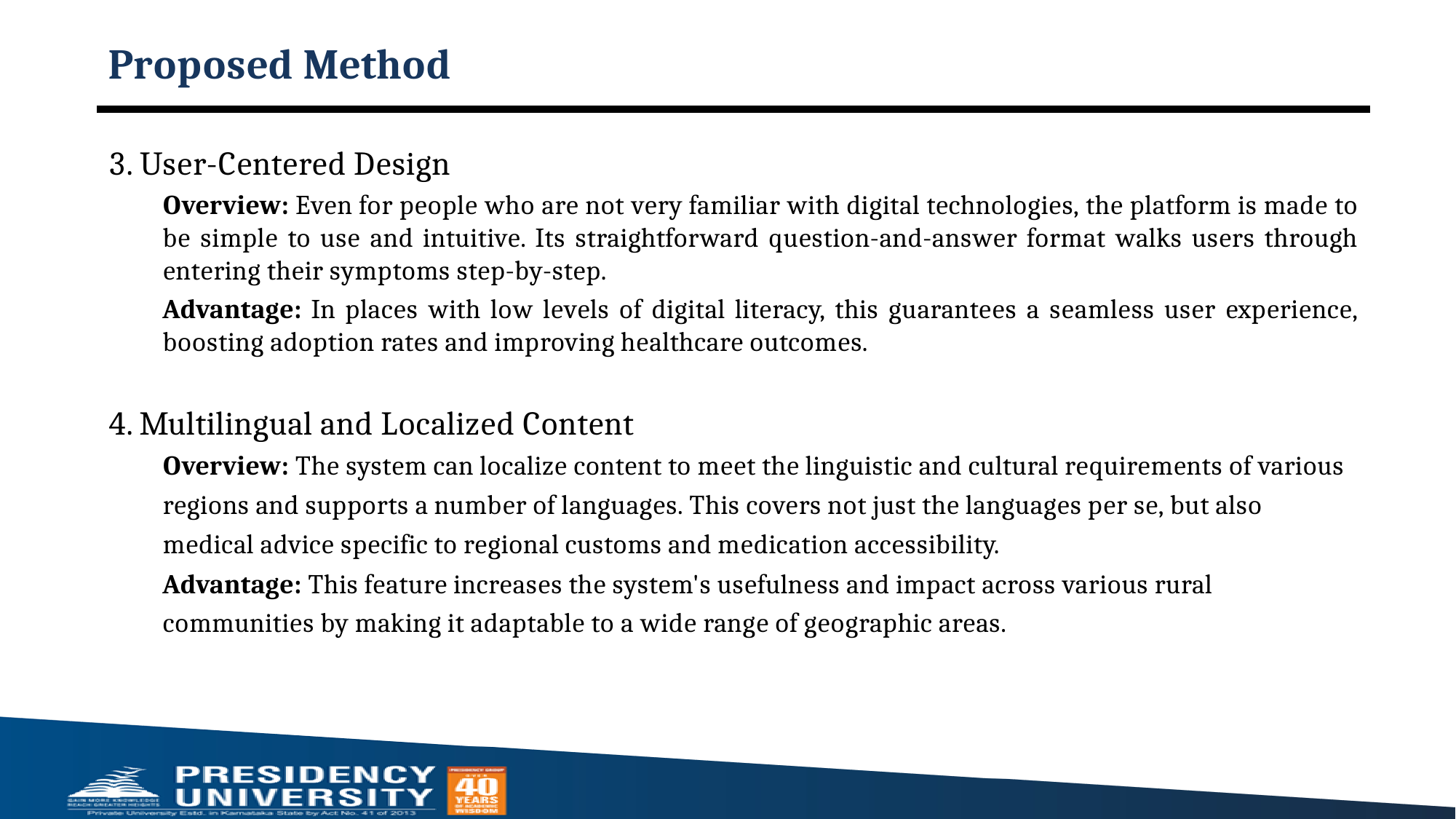

# Proposed Method
3. User-Centered Design
Overview: Even for people who are not very familiar with digital technologies, the platform is made to be simple to use and intuitive. Its straightforward question-and-answer format walks users through entering their symptoms step-by-step.
Advantage: In places with low levels of digital literacy, this guarantees a seamless user experience, boosting adoption rates and improving healthcare outcomes.

4. Multilingual and Localized Content
Overview: The system can localize content to meet the linguistic and cultural requirements of various
regions and supports a number of languages. This covers not just the languages per se, but also
medical advice specific to regional customs and medication accessibility.
Advantage: This feature increases the system's usefulness and impact across various rural
communities by making it adaptable to a wide range of geographic areas.